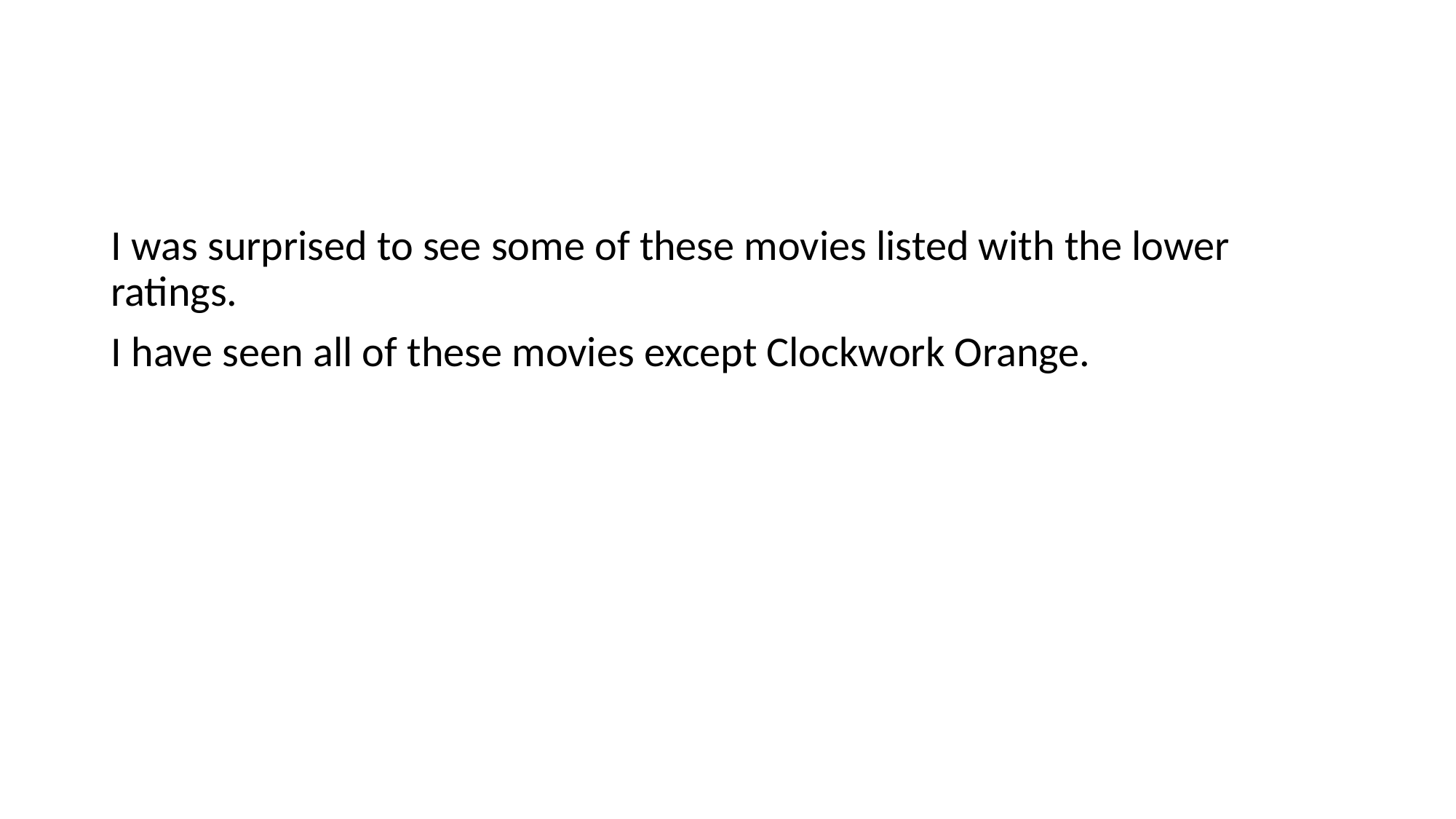

#
I was surprised to see some of these movies listed with the lower ratings.
I have seen all of these movies except Clockwork Orange.